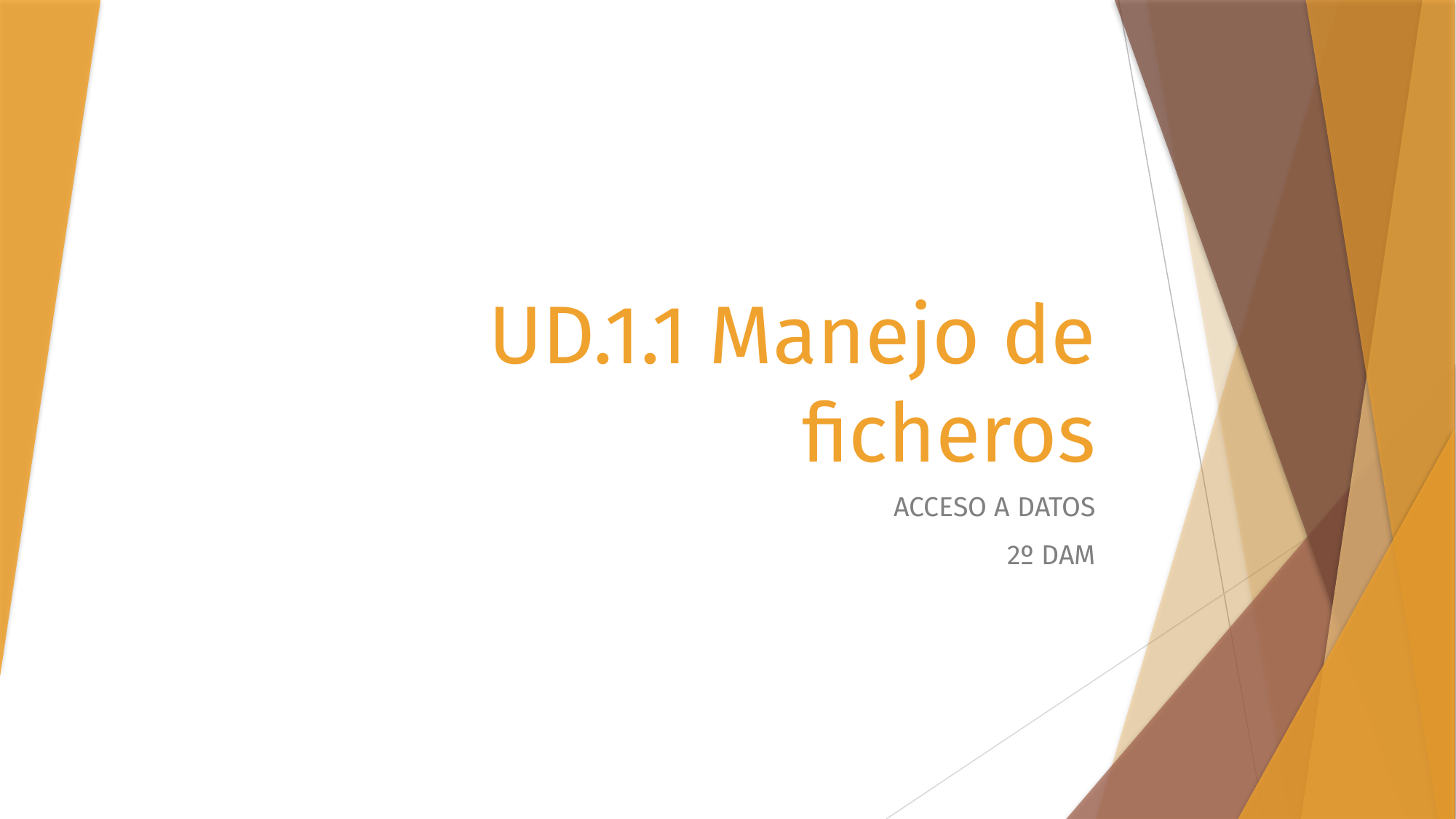

# UD.1.1 Manejo de ficheros
ACCESO A DATOS
2º DAM